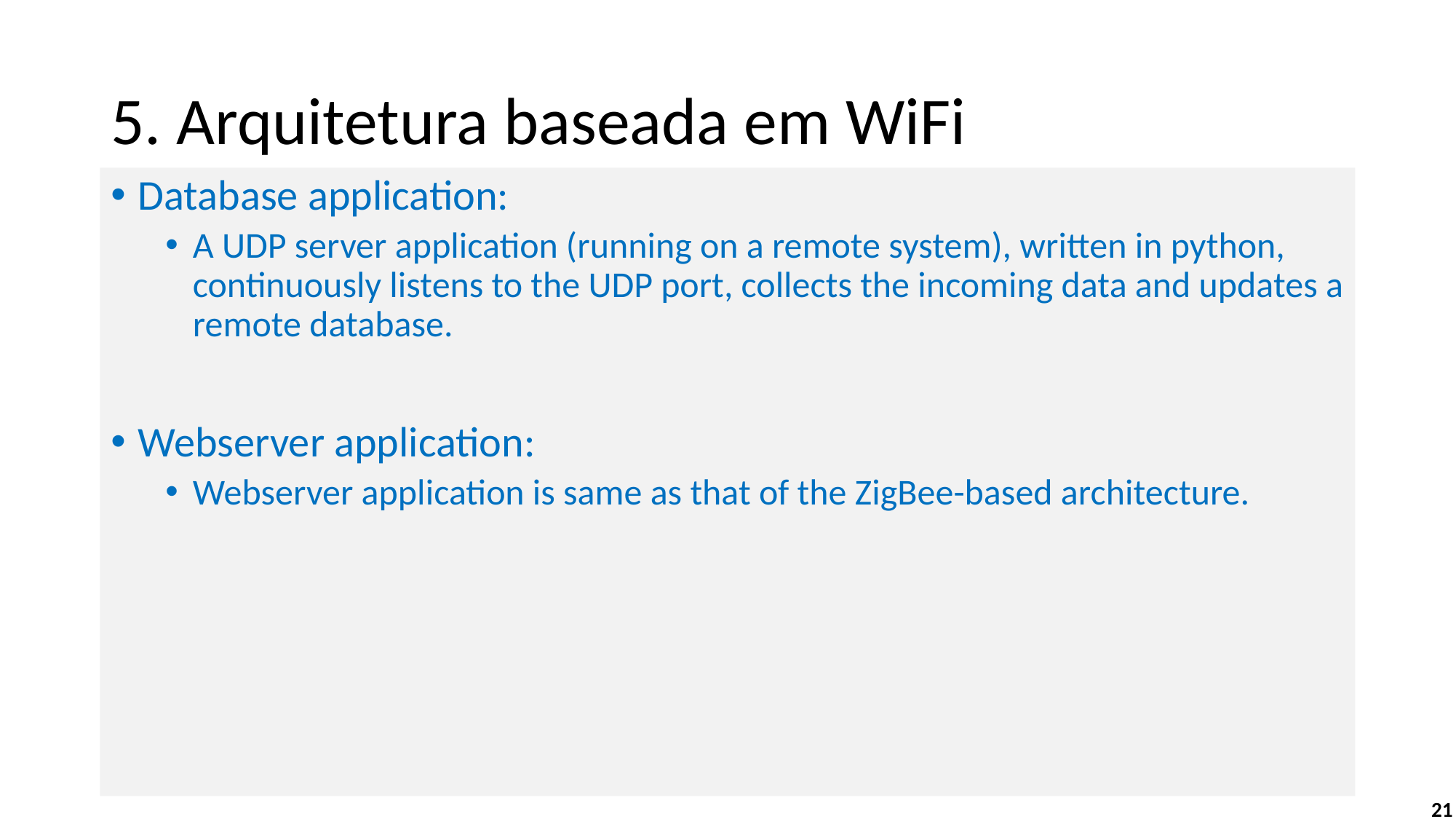

# 5. Arquitetura baseada em WiFi
Database application:
A UDP server application (running on a remote system), written in python, continuously listens to the UDP port, collects the incoming data and updates a remote database.

Webserver application:
Webserver application is same as that of the ZigBee-based architecture.